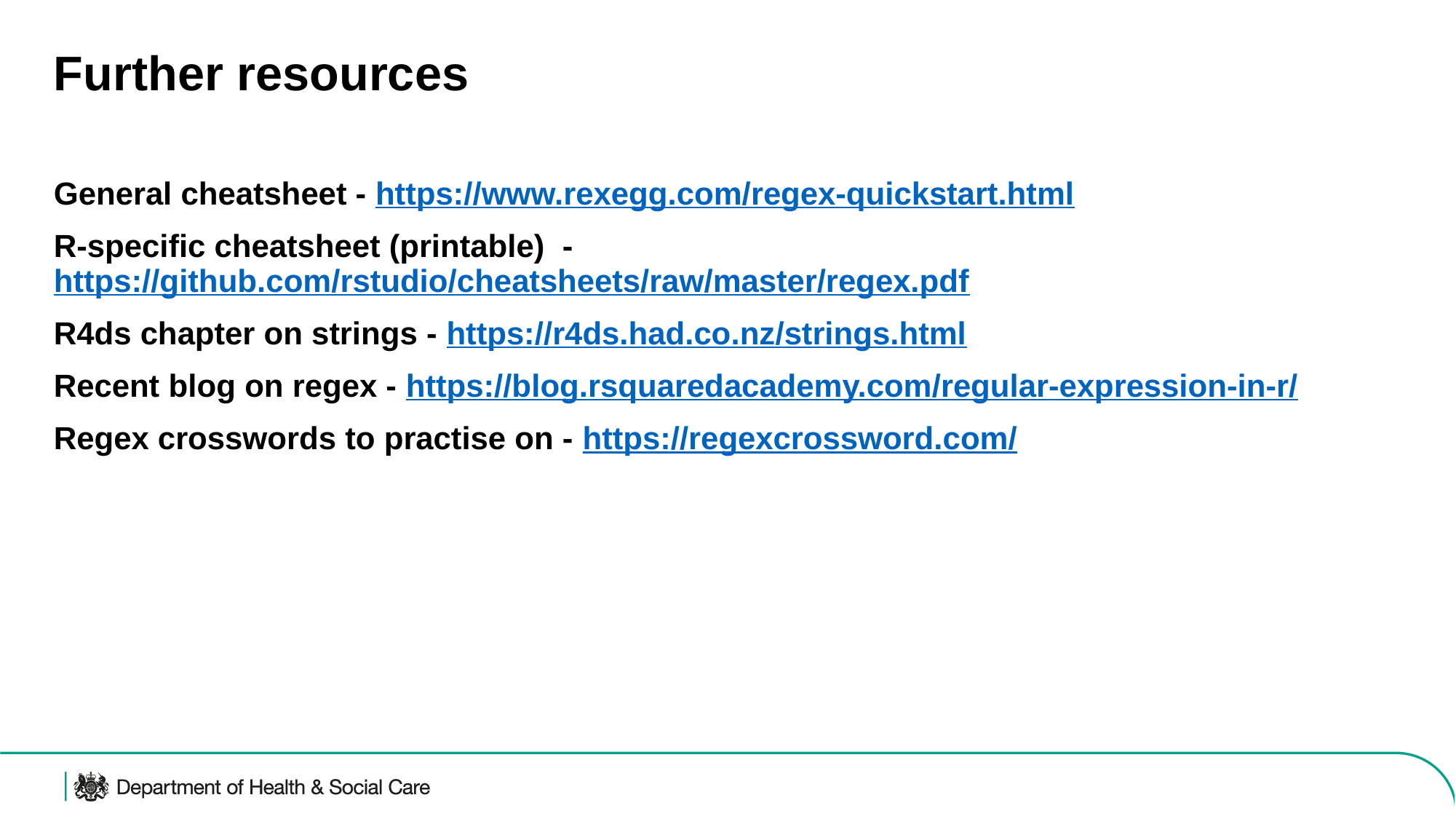

# Further resources
General cheatsheet - https://www.rexegg.com/regex-quickstart.html
R-specific cheatsheet (printable)  - https://github.com/rstudio/cheatsheets/raw/master/regex.pdf
R4ds chapter on strings - https://r4ds.had.co.nz/strings.html
Recent blog on regex - https://blog.rsquaredacademy.com/regular-expression-in-r/
Regex crosswords to practise on - https://regexcrossword.com/